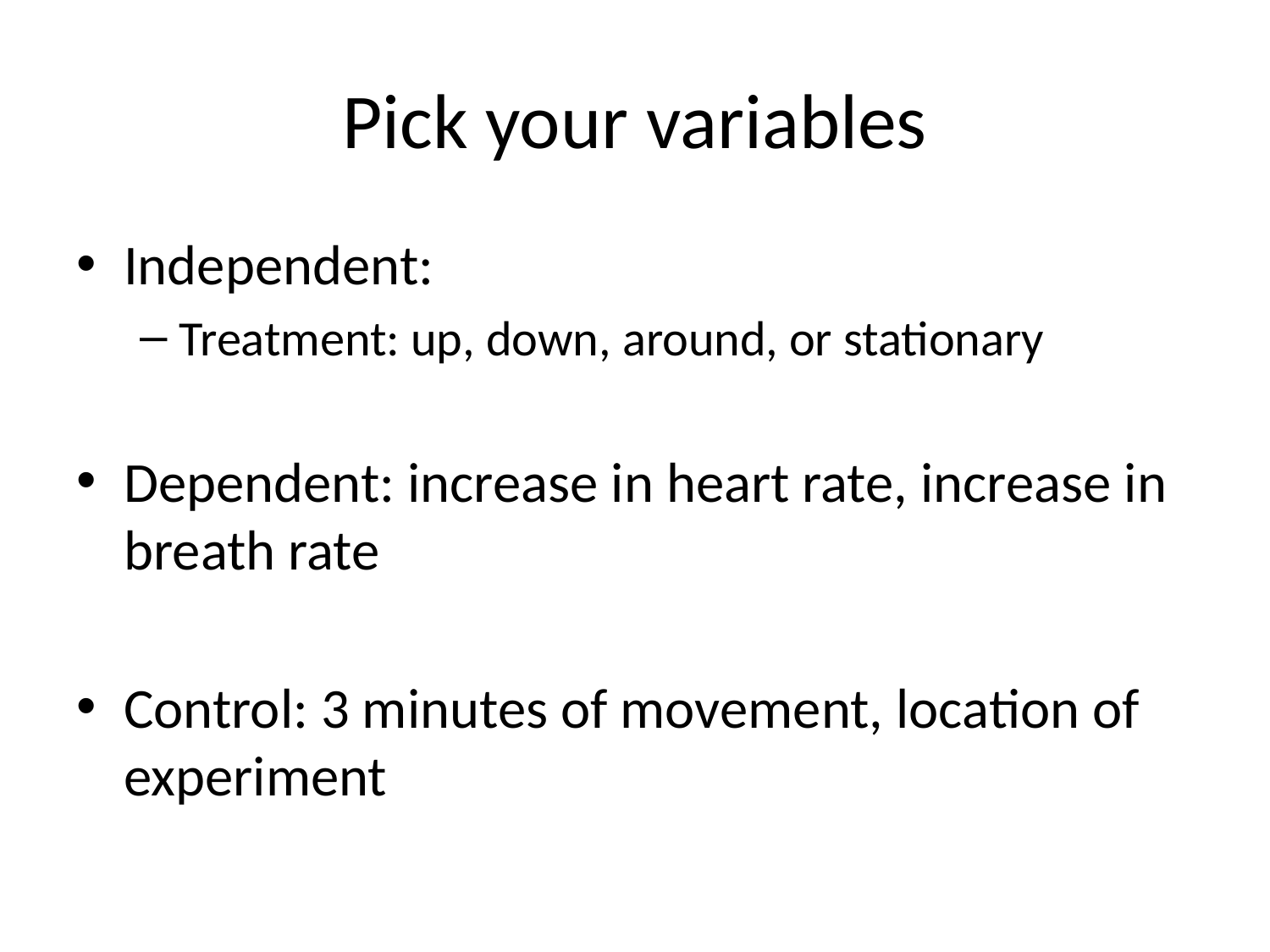

# Pick your variables
Independent:
Treatment: up, down, around, or stationary

Dependent: increase in heart rate, increase in breath rate

Control: 3 minutes of movement, location of experiment